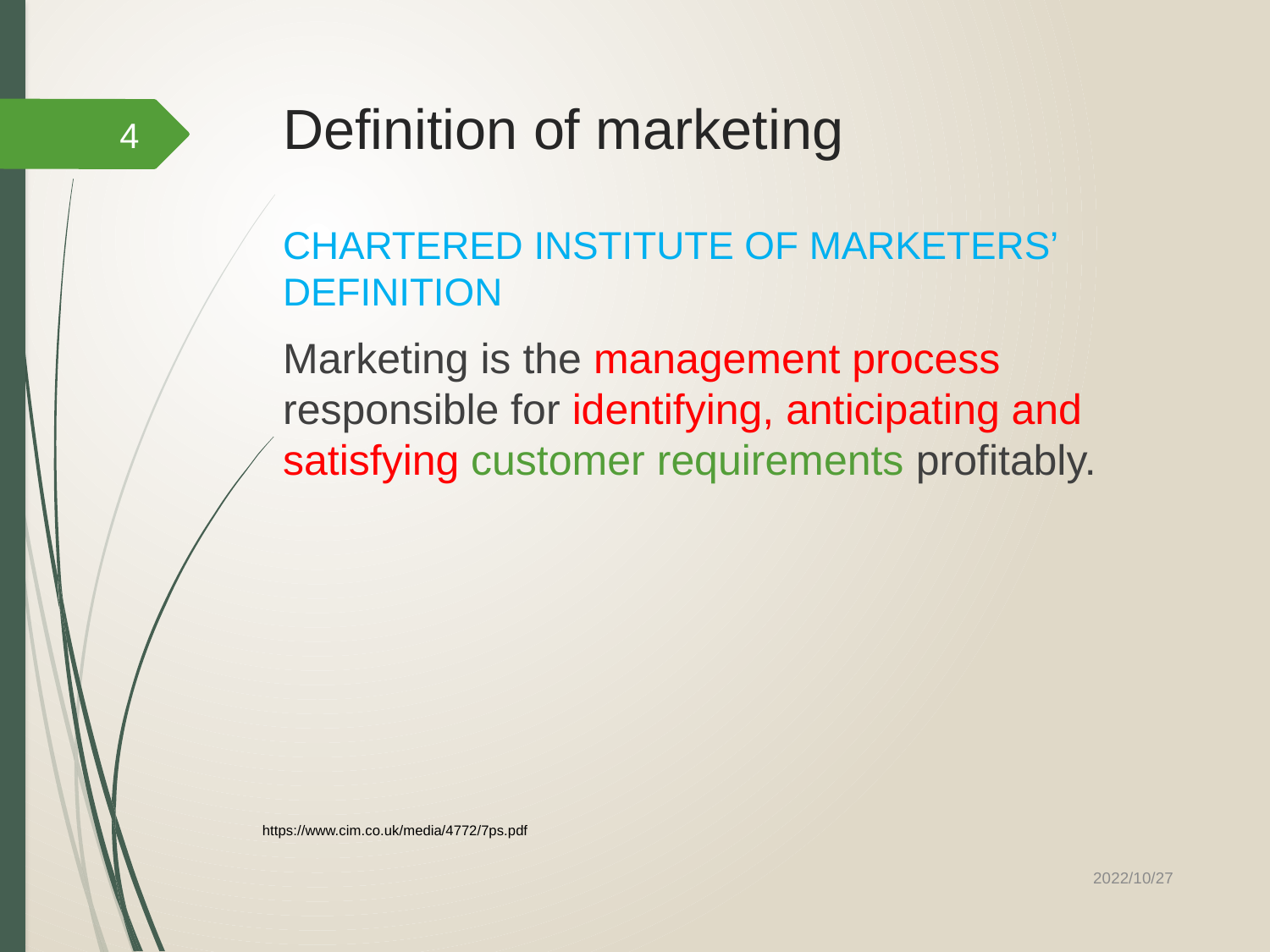

# Definition of marketing
4
CHARTERED INSTITUTE OF MARKETERS’ DEFINITION
Marketing is the management process responsible for identifying, anticipating and satisfying customer requirements profitably.
https://www.cim.co.uk/media/4772/7ps.pdf
2022/10/27